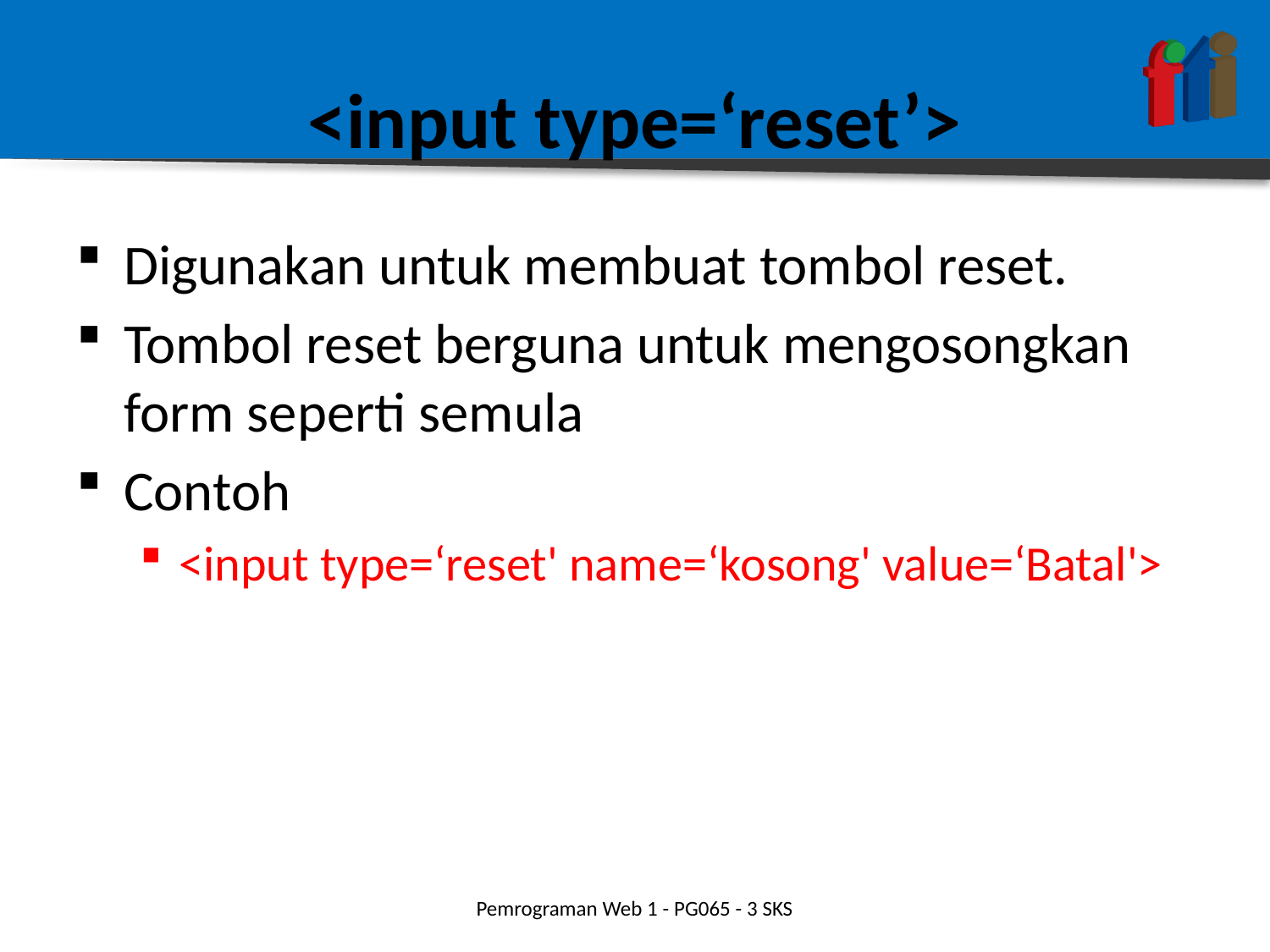

# <input type=‘reset’>
Digunakan untuk membuat tombol reset.
Tombol reset berguna untuk mengosongkan form seperti semula
Contoh
<input type=‘reset' name=‘kosong' value=‘Batal'>

Pemrograman Web 1 - PG065 - 3 SKS